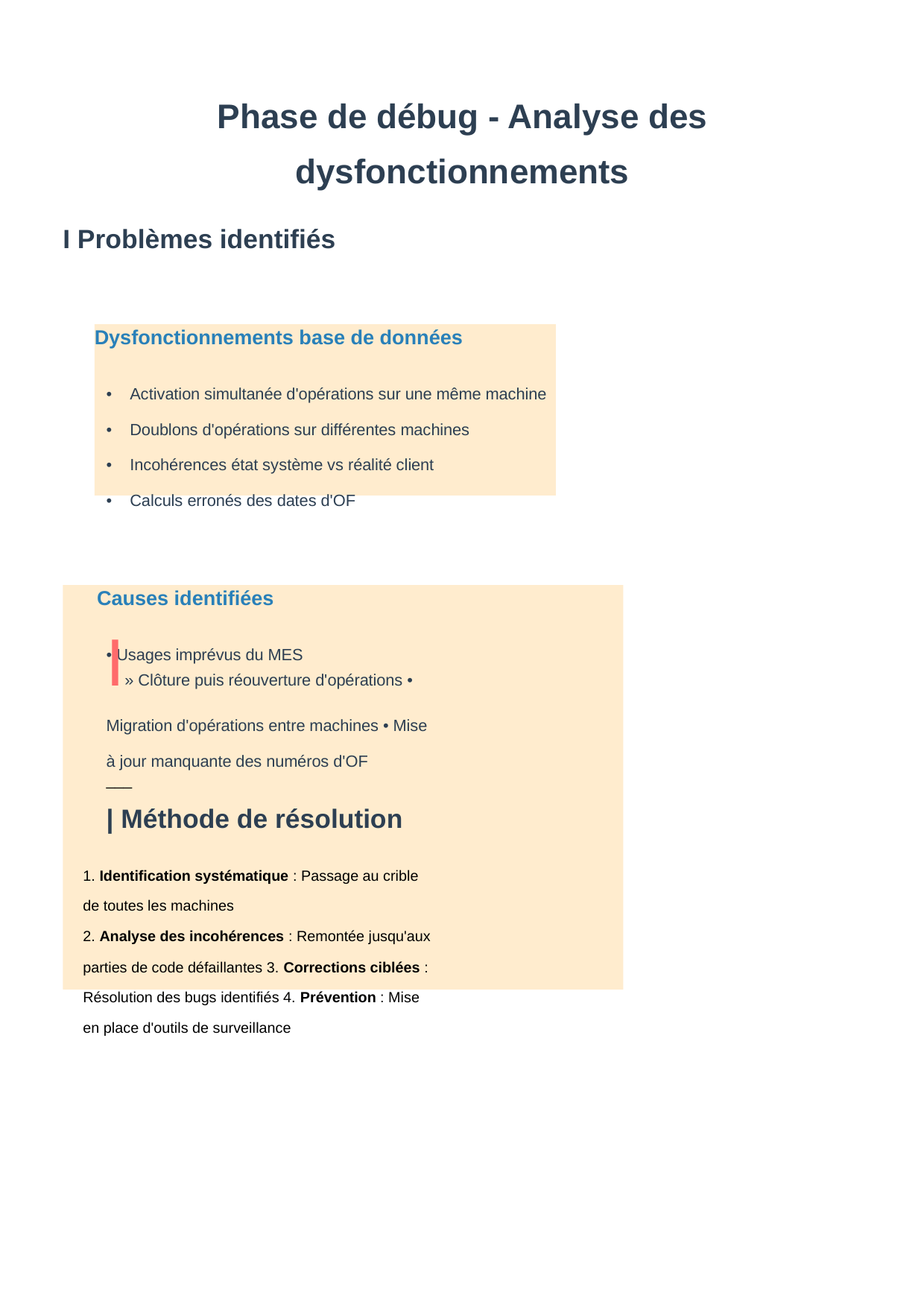

Phase de débug - Analyse des dysfonctionnements
I Problèmes identifiés
Dysfonctionnements base de données
•    Activation simultanée d'opérations sur une même machine
•    Doublons d'opérations sur différentes machines
•    Incohérences état système vs réalité client
•    Calculs erronés des dates d'OF
Causes identifiées
• Usages imprévus du MES
I» Clôture puis réouverture d'opérations • Migration d'opérations entre machines • Mise à jour manquante des numéros d'OF
___
| Méthode de résolution
1. Identification systématique : Passage au crible de toutes les machines
2. Analyse des incohérences : Remontée jusqu'aux parties de code défaillantes 3. Corrections ciblées : Résolution des bugs identifiés 4. Prévention : Mise en place d'outils de surveillance